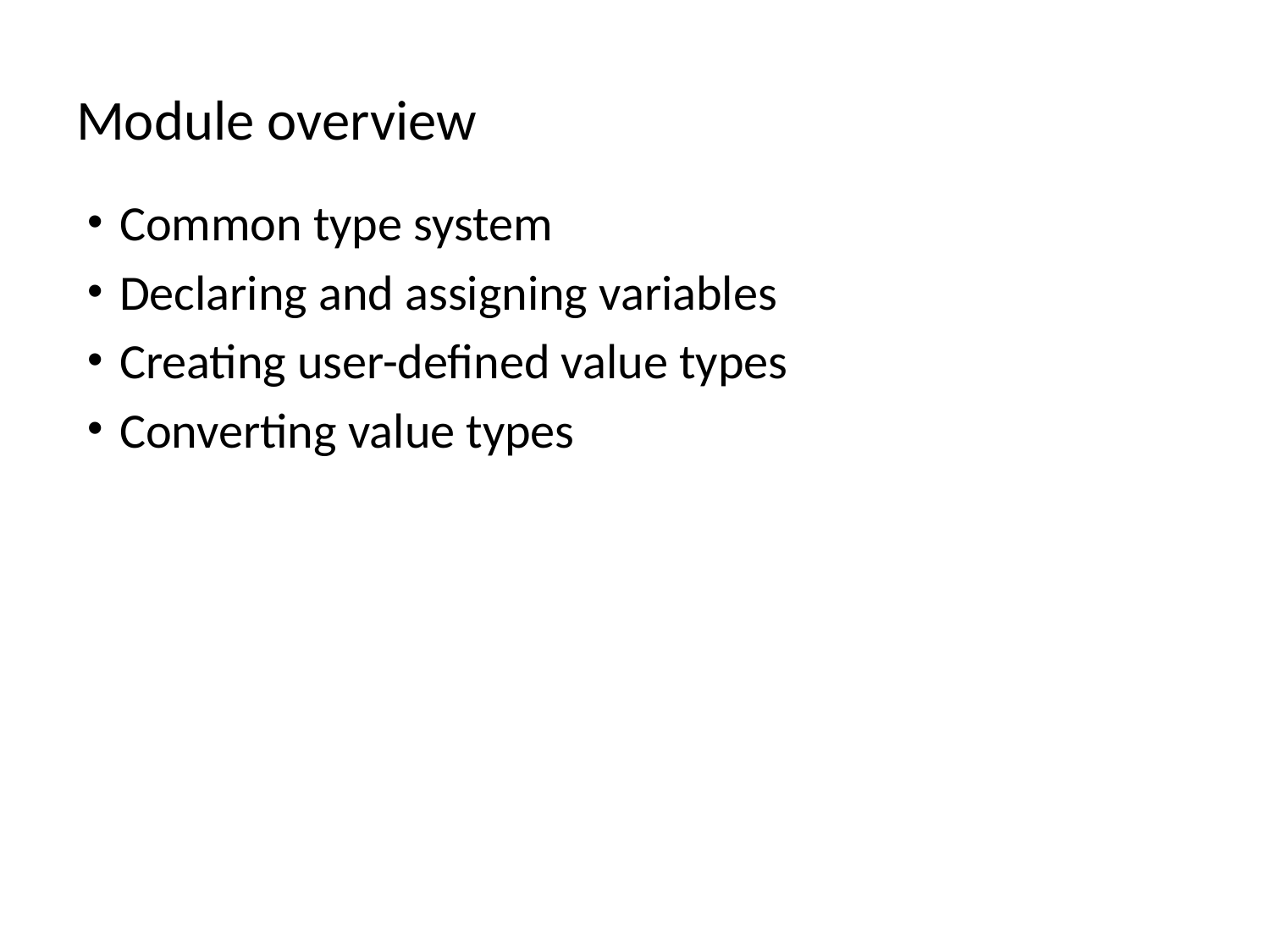

# Module overview
Common type system
Declaring and assigning variables
Creating user-defined value types
Converting value types